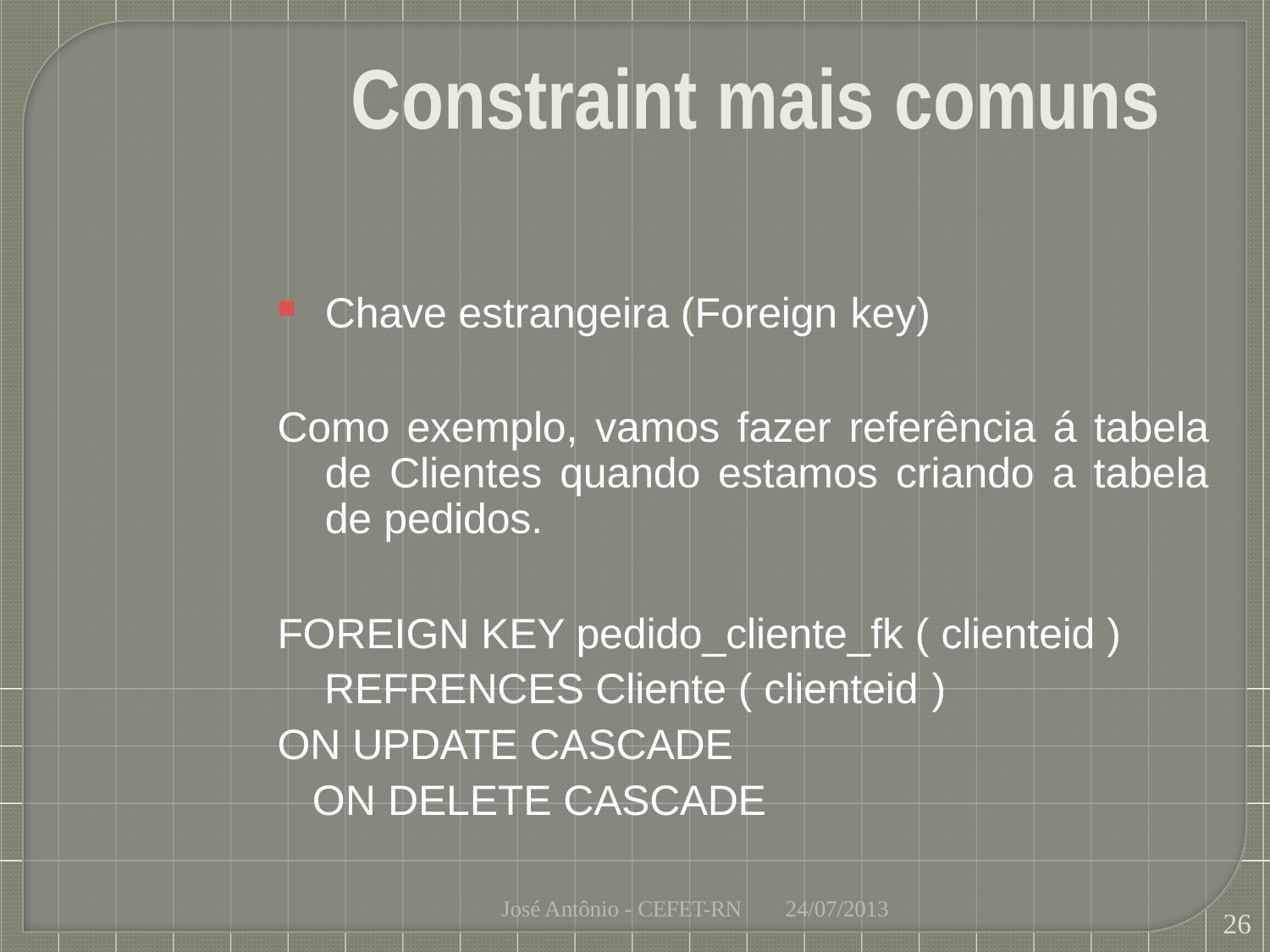

# Constraint mais comuns
Chave estrangeira (Foreign key)

Como exemplo, vamos fazer referência á tabela  de Clientes quando estamos criando a tabela  de pedidos.

FOREIGN KEY pedido_cliente_fk ( clienteid )  REFRENCES Cliente ( clienteid )
ON UPDATE CASCADE  ON DELETE CASCADE
José Antônio - CEFET-RN
24/07/2013
26